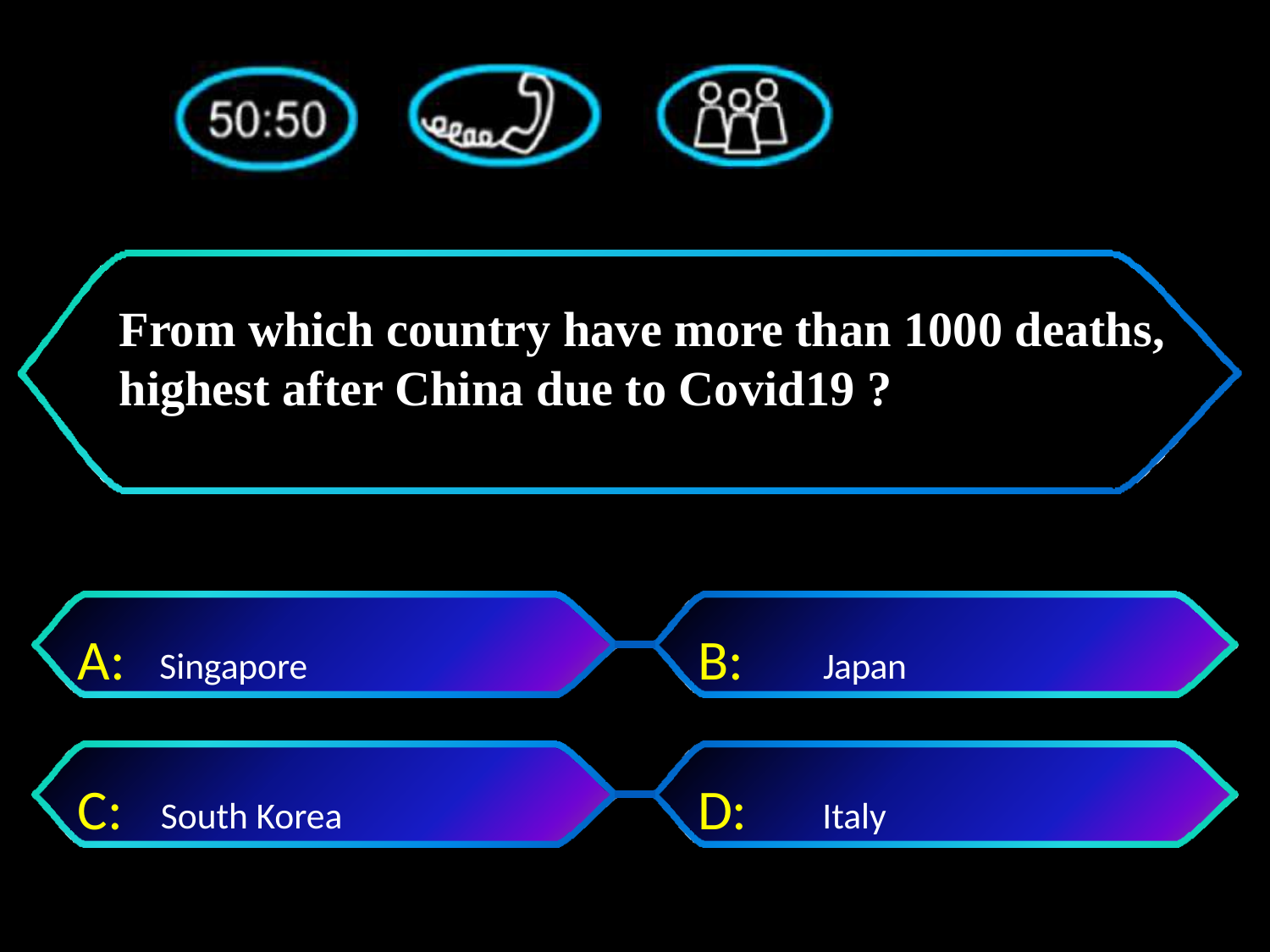

# From which country have more than 1000 deaths, highest after China due to Covid19 ?

A:	Singapore
B:	Japan

C:   South Korea
D:	  Italy